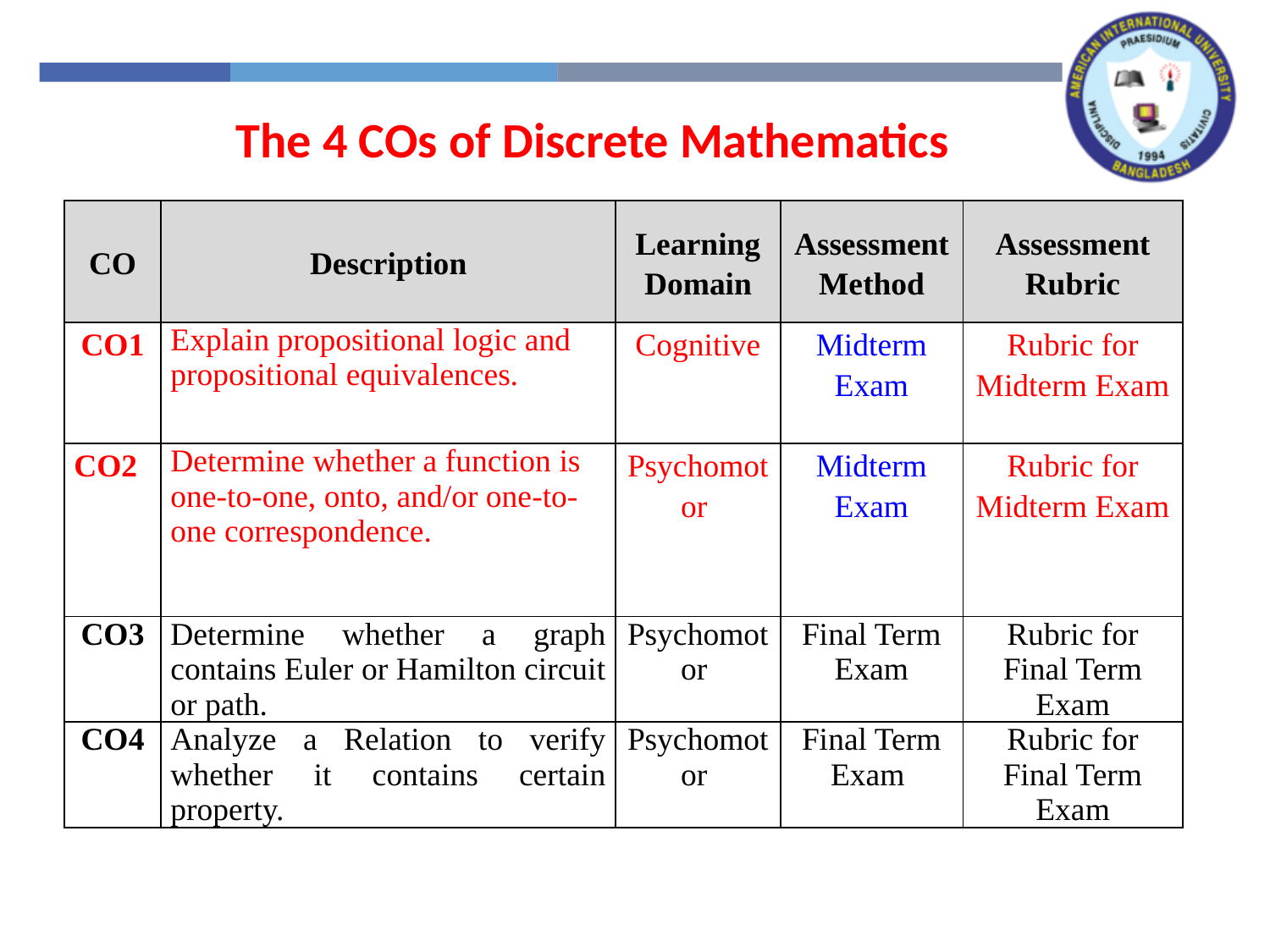

The 4 COs of Discrete Mathematics
| CO | Description | Learning Domain | Assessment Method | Assessment Rubric |
| --- | --- | --- | --- | --- |
| CO1 | Explain propositional logic and propositional equivalences. | Cognitive | Midterm Exam | Rubric for Midterm Exam |
| CO2 | Determine whether a function is one-to-one, onto, and/or one-to-one correspondence. | Psychomotor | Midterm Exam | Rubric for Midterm Exam |
| CO3 | Determine whether a graph contains Euler or Hamilton circuit or path. | Psychomotor | Final Term Exam | Rubric for Final Term Exam |
| CO4 | Analyze a Relation to verify whether it contains certain property. | Psychomotor | Final Term Exam | Rubric for Final Term Exam |